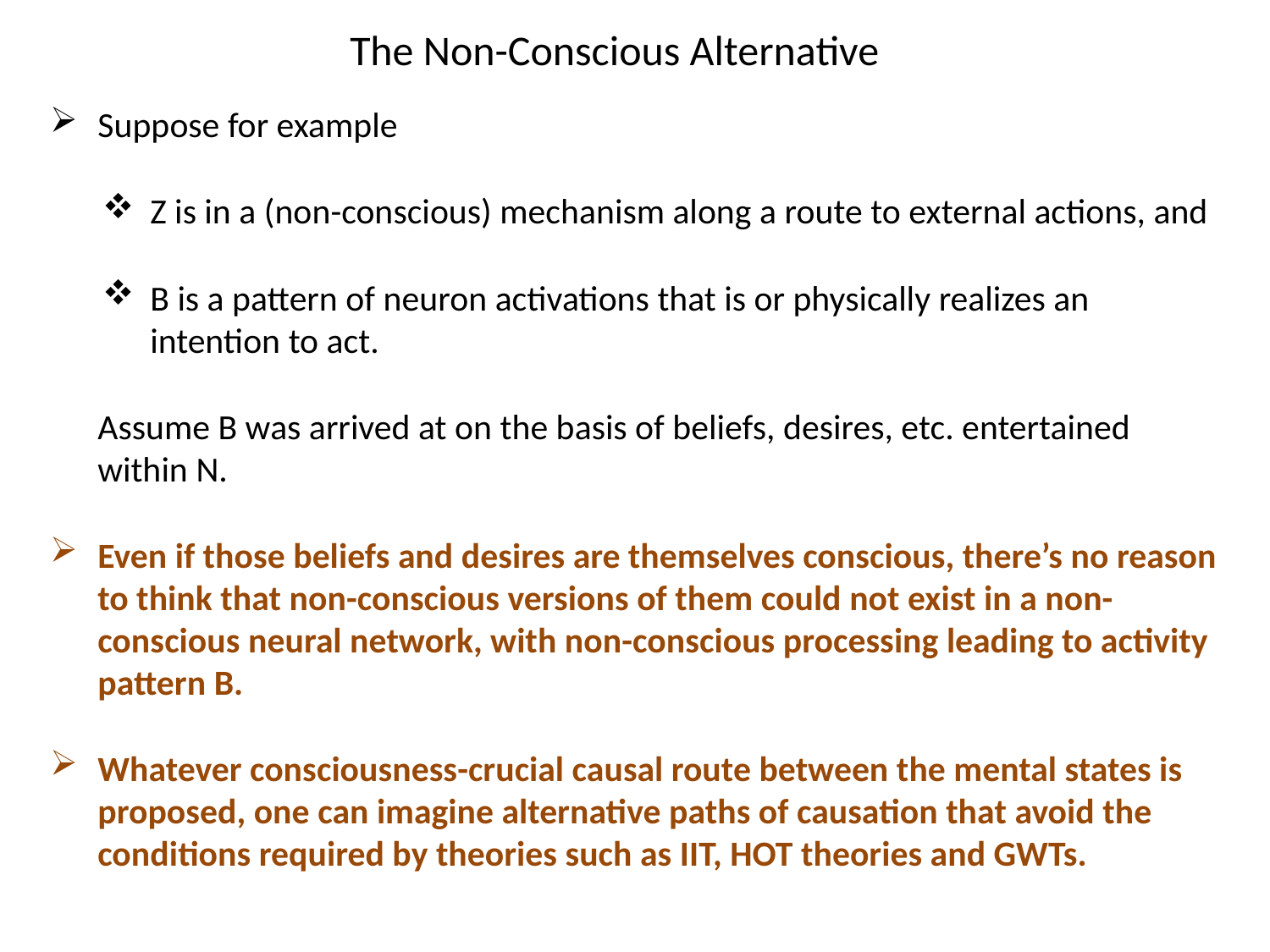

# The Non-Conscious Alternative
Suppose for example
Z is in a (non-conscious) mechanism along a route to external actions, and
B is a pattern of neuron activations that is or physically realizes an intention to act.
Assume B was arrived at on the basis of beliefs, desires, etc. entertained within N.
Even if those beliefs and desires are themselves conscious, there’s no reason to think that non-conscious versions of them could not exist in a non-conscious neural network, with non-conscious processing leading to activity pattern B.
Whatever consciousness-crucial causal route between the mental states is proposed, one can imagine alternative paths of causation that avoid the conditions required by theories such as IIT, HOT theories and GWTs.